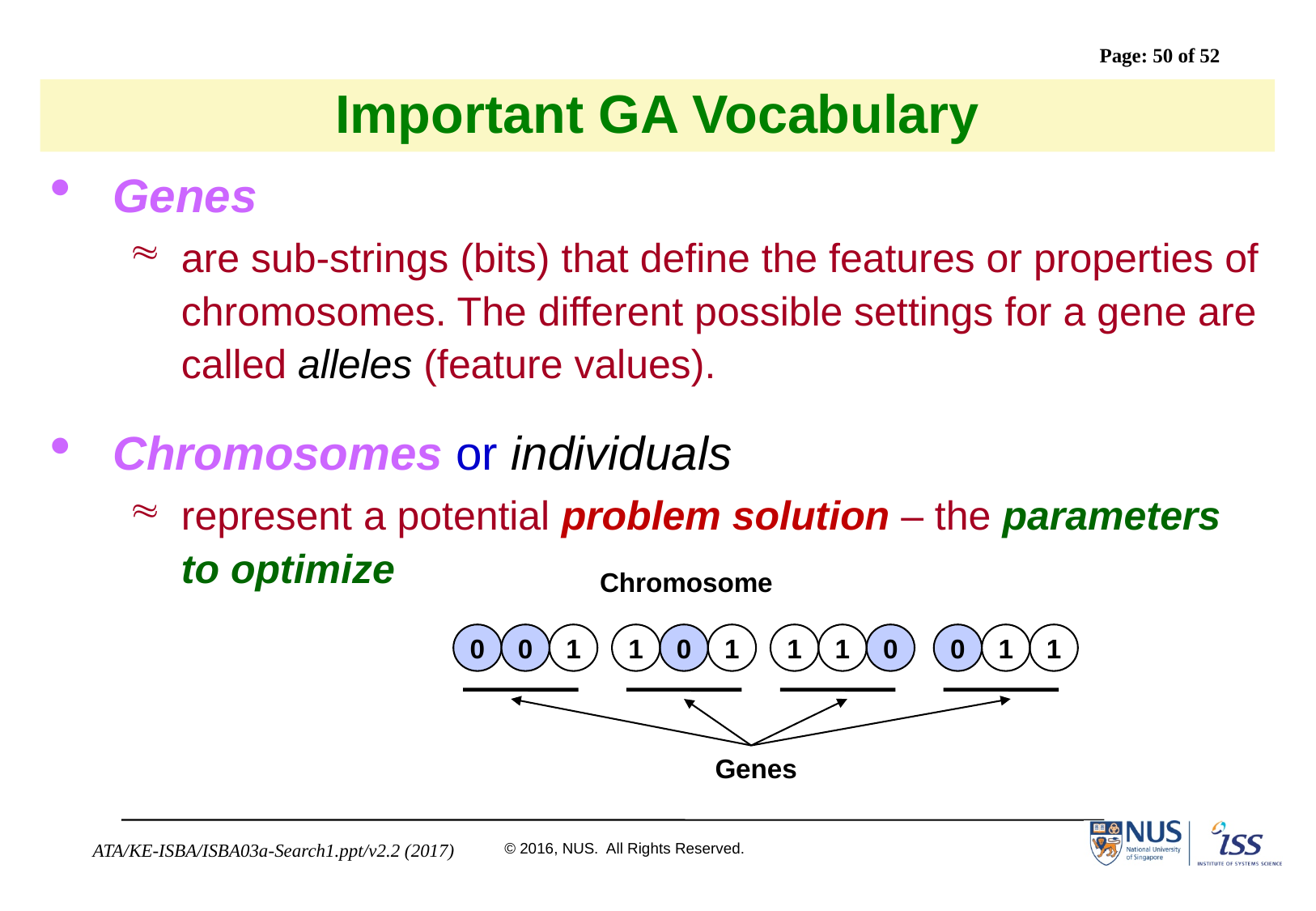

# Important GA Vocabulary
Genes
are sub-strings (bits) that define the features or properties of chromosomes. The different possible settings for a gene are called alleles (feature values).
Chromosomes or individuals
represent a potential problem solution – the parameters to optimize
Chromosome
0
0
1
1
0
1
1
1
0
0
1
1

Genes